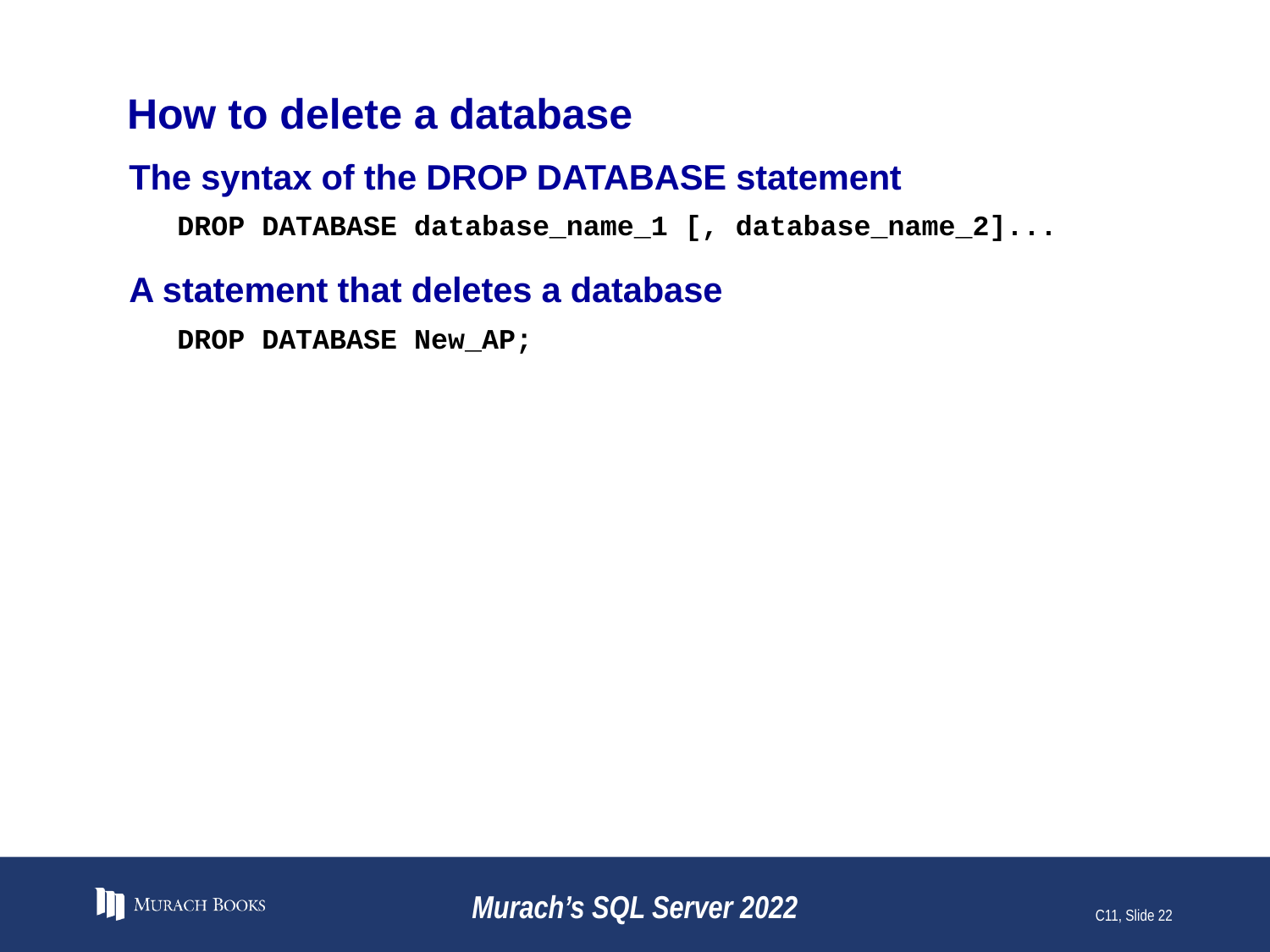

# How to delete a database
The syntax of the DROP DATABASE statement
DROP DATABASE database_name_1 [, database_name_2]...
A statement that deletes a database
DROP DATABASE New_AP;

Murach’s SQL Server 2022

C11, Slide 22